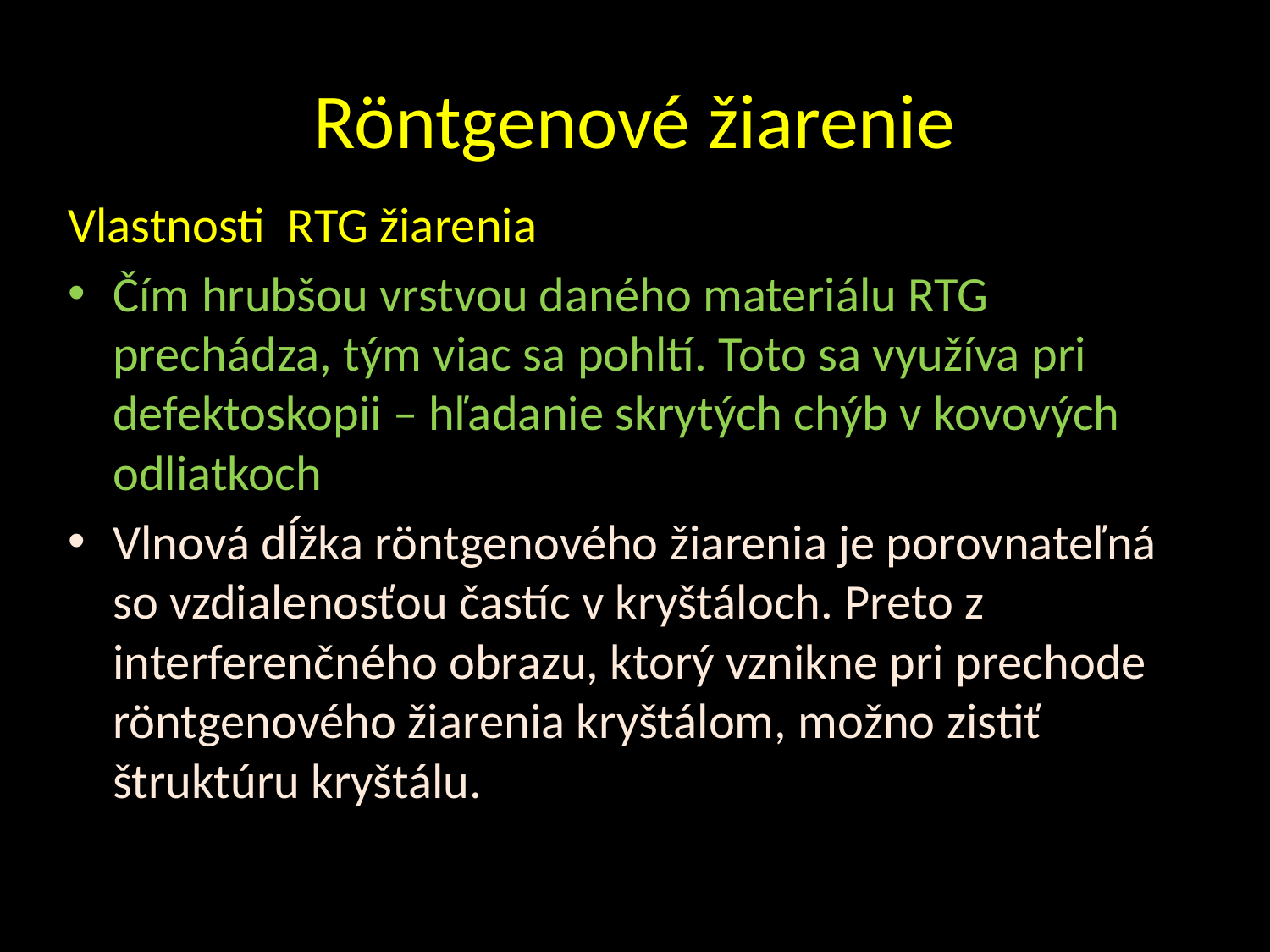

# Röntgenové žiarenie
Vlastnosti  RTG žiarenia
Čím hrubšou vrstvou daného materiálu RTG prechádza, tým viac sa pohltí. Toto sa využíva pri defektoskopii – hľadanie skrytých chýb v kovových odliatkoch
Vlnová dĺžka röntgenového žiarenia je porovnateľná so vzdialenosťou častíc v kryštáloch. Preto z interferenčného obrazu, ktorý vznikne pri prechode röntgenového žiarenia kryštálom, možno zistiť štruktúru kryštálu.